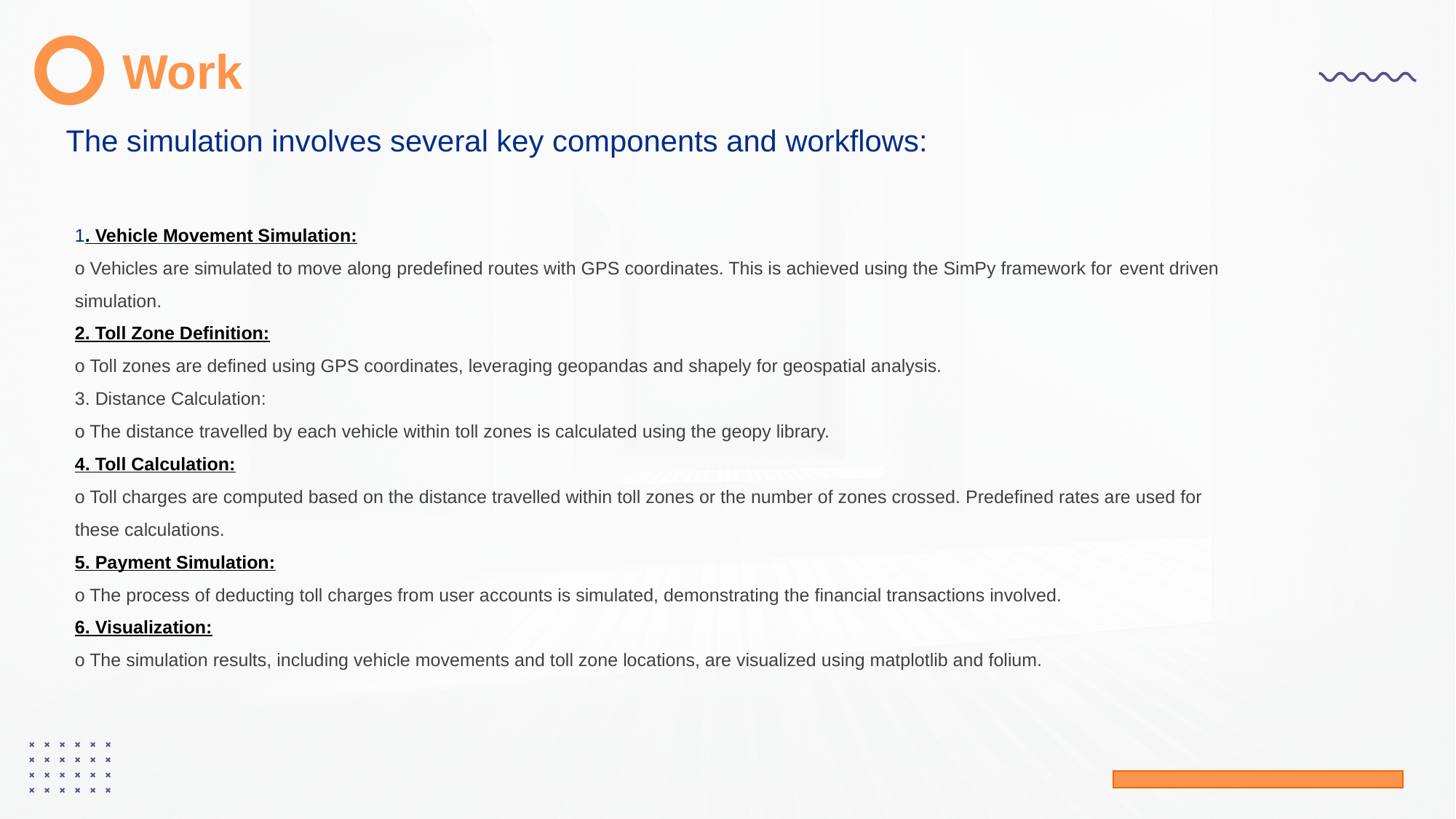

Work
The simulation involves several key components and workflows:

1. Vehicle Movement Simulation:
o Vehicles are simulated to move along predefined routes with GPS coordinates. This is achieved using the SimPy framework for event driven simulation.
2. Toll Zone Definition:
o Toll zones are defined using GPS coordinates, leveraging geopandas and shapely for geospatial analysis.
3. Distance Calculation:
o The distance travelled by each vehicle within toll zones is calculated using the geopy library.
4. Toll Calculation:
o Toll charges are computed based on the distance travelled within toll zones or the number of zones crossed. Predefined rates are used for these calculations.
5. Payment Simulation:
o The process of deducting toll charges from user accounts is simulated, demonstrating the financial transactions involved.
6. Visualization:
o The simulation results, including vehicle movements and toll zone locations, are visualized using matplotlib and folium.